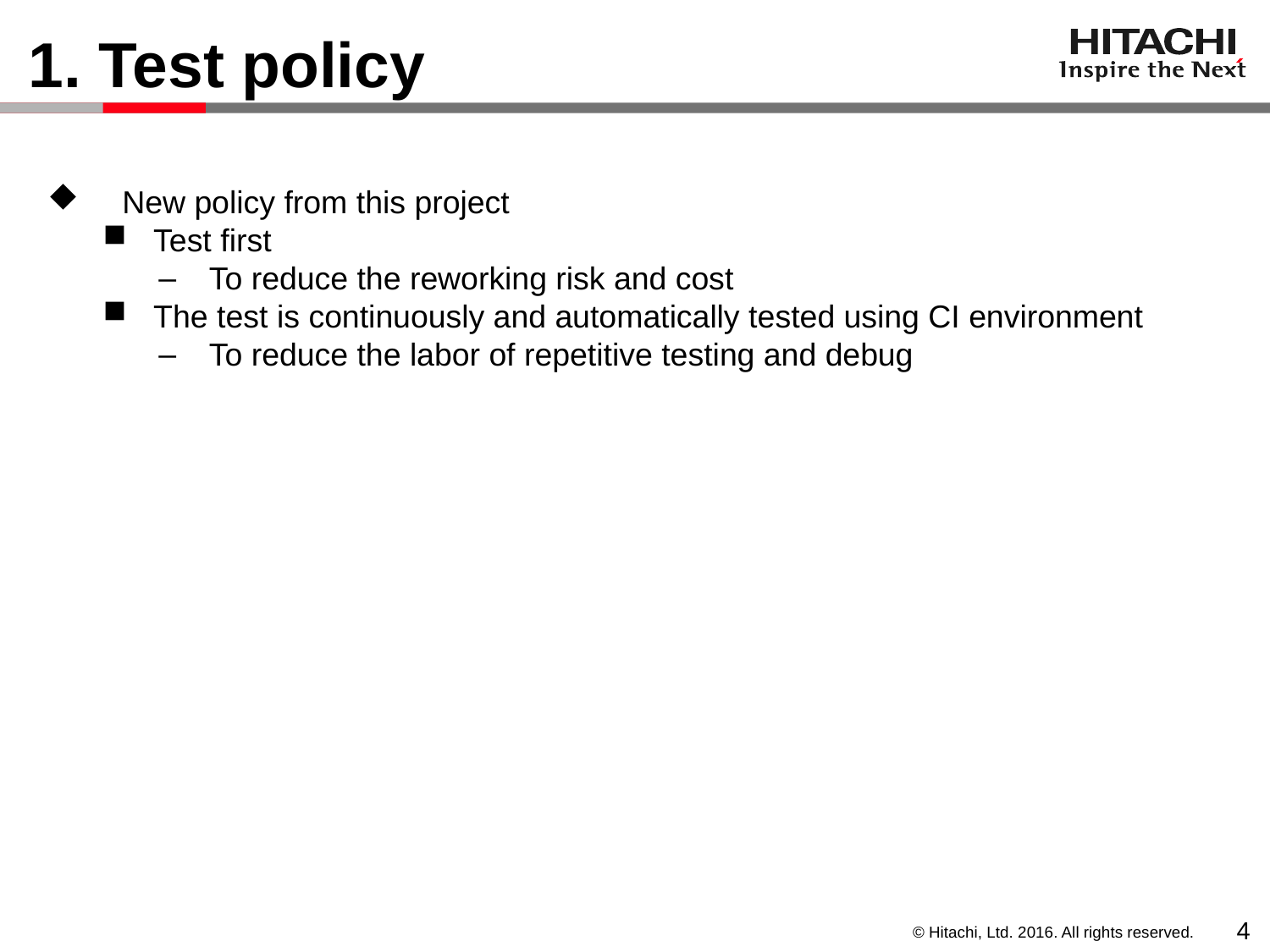

# 1. Test policy
New policy from this project
Test first
To reduce the reworking risk and cost
The test is continuously and automatically tested using CI environment
To reduce the labor of repetitive testing and debug
4